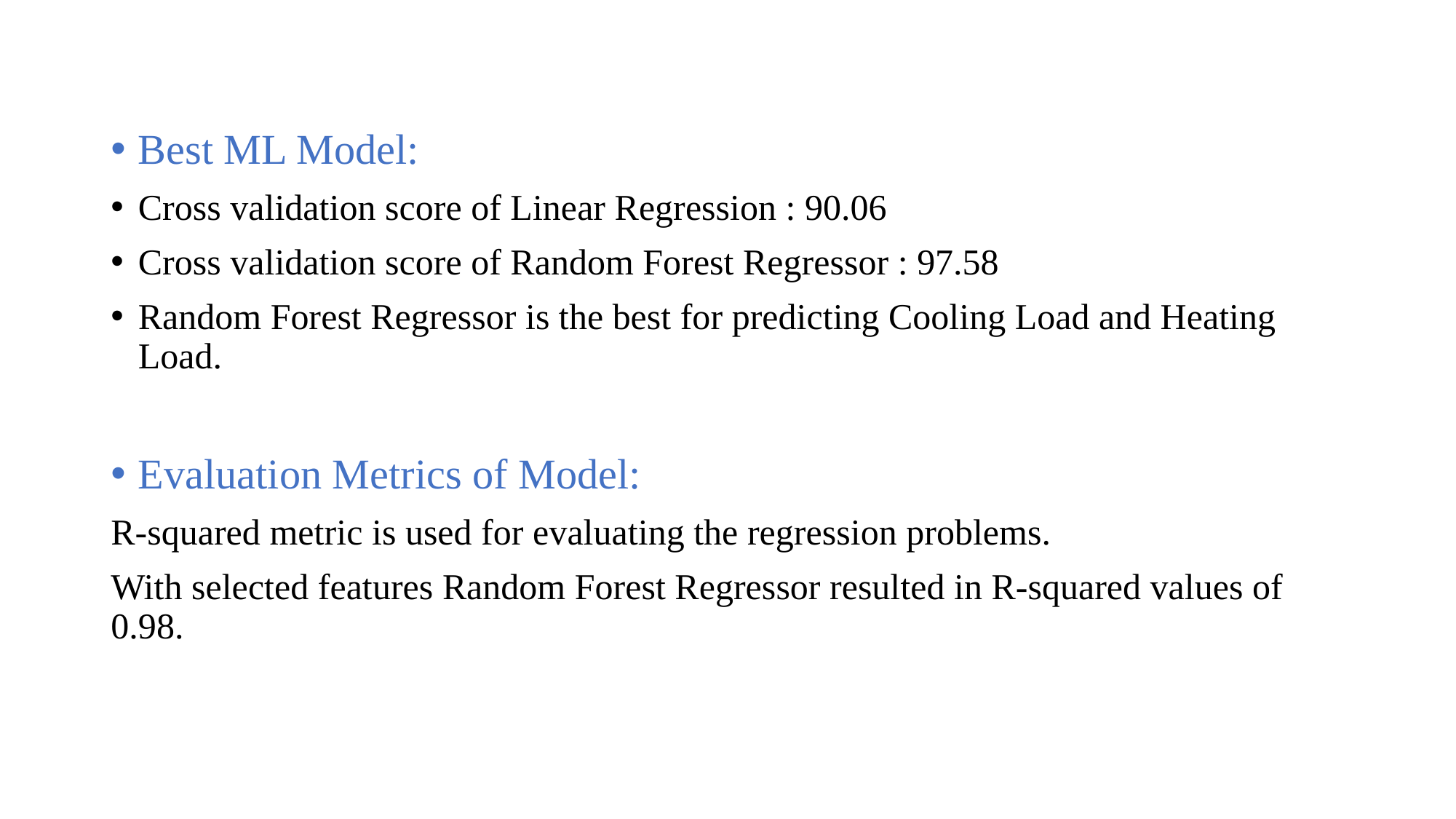

Best ML Model:
Cross validation score of Linear Regression : 90.06
Cross validation score of Random Forest Regressor : 97.58
Random Forest Regressor is the best for predicting Cooling Load and Heating Load.

Evaluation Metrics of Model:
R-squared metric is used for evaluating the regression problems.
With selected features Random Forest Regressor resulted in R-squared values of 0.98.